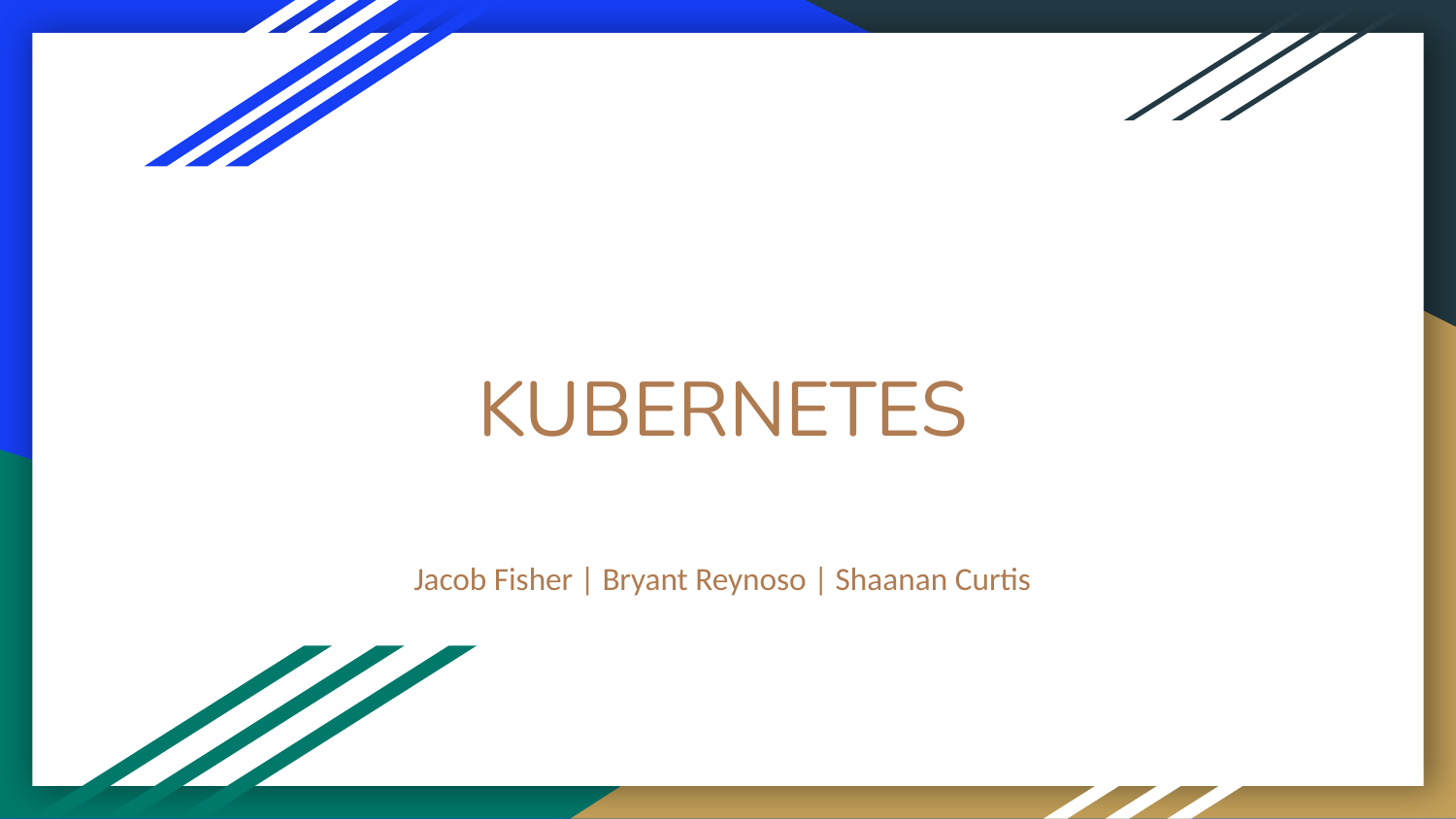

# KUBERNETES
Jacob Fisher | Bryant Reynoso | Shaanan Curtis